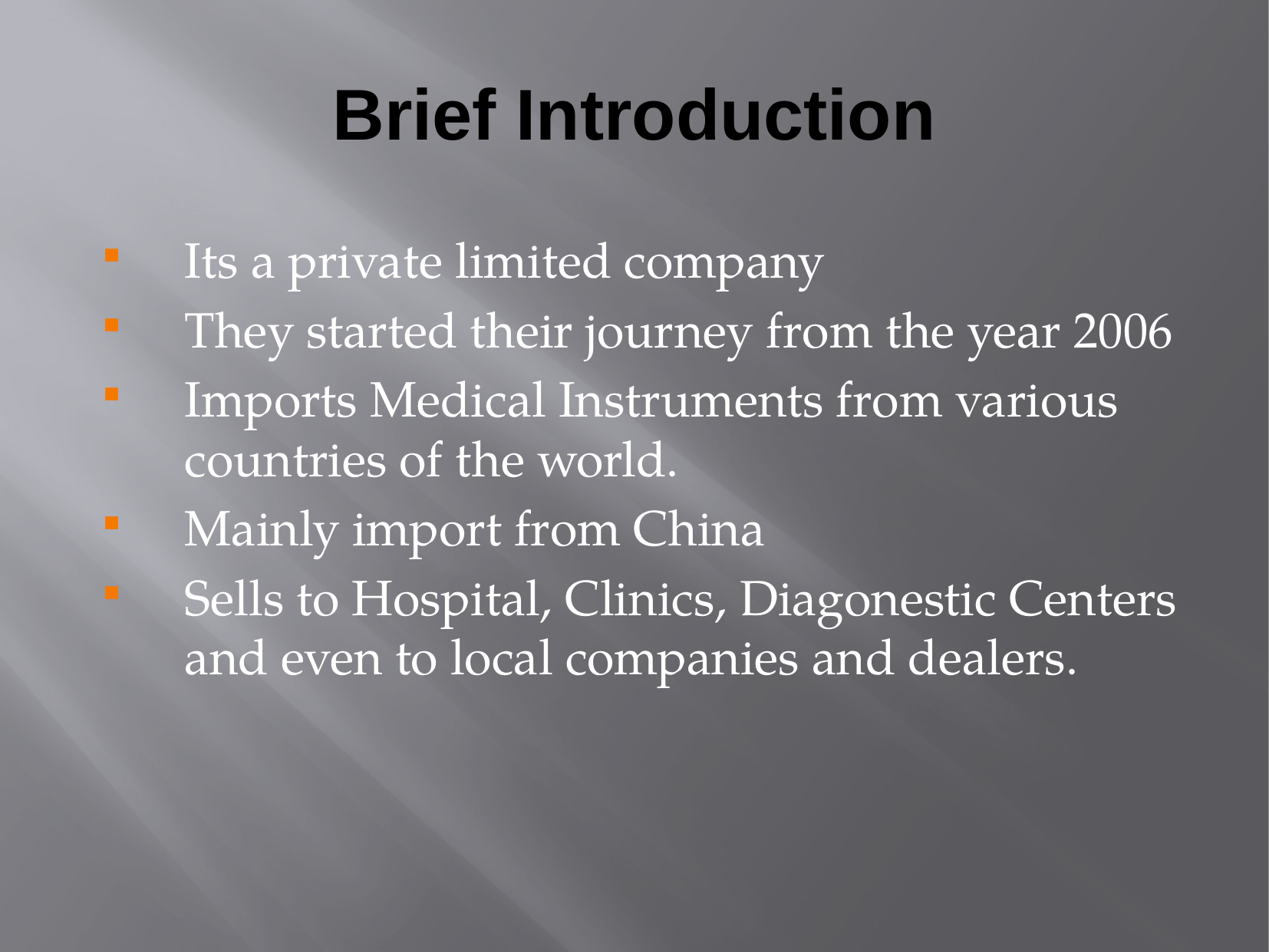

# Brief Introduction
Its a private limited company
They started their journey from the year 2006
Imports Medical Instruments from various countries of the world.
Mainly import from China
Sells to Hospital, Clinics, Diagonestic Centers and even to local companies and dealers.